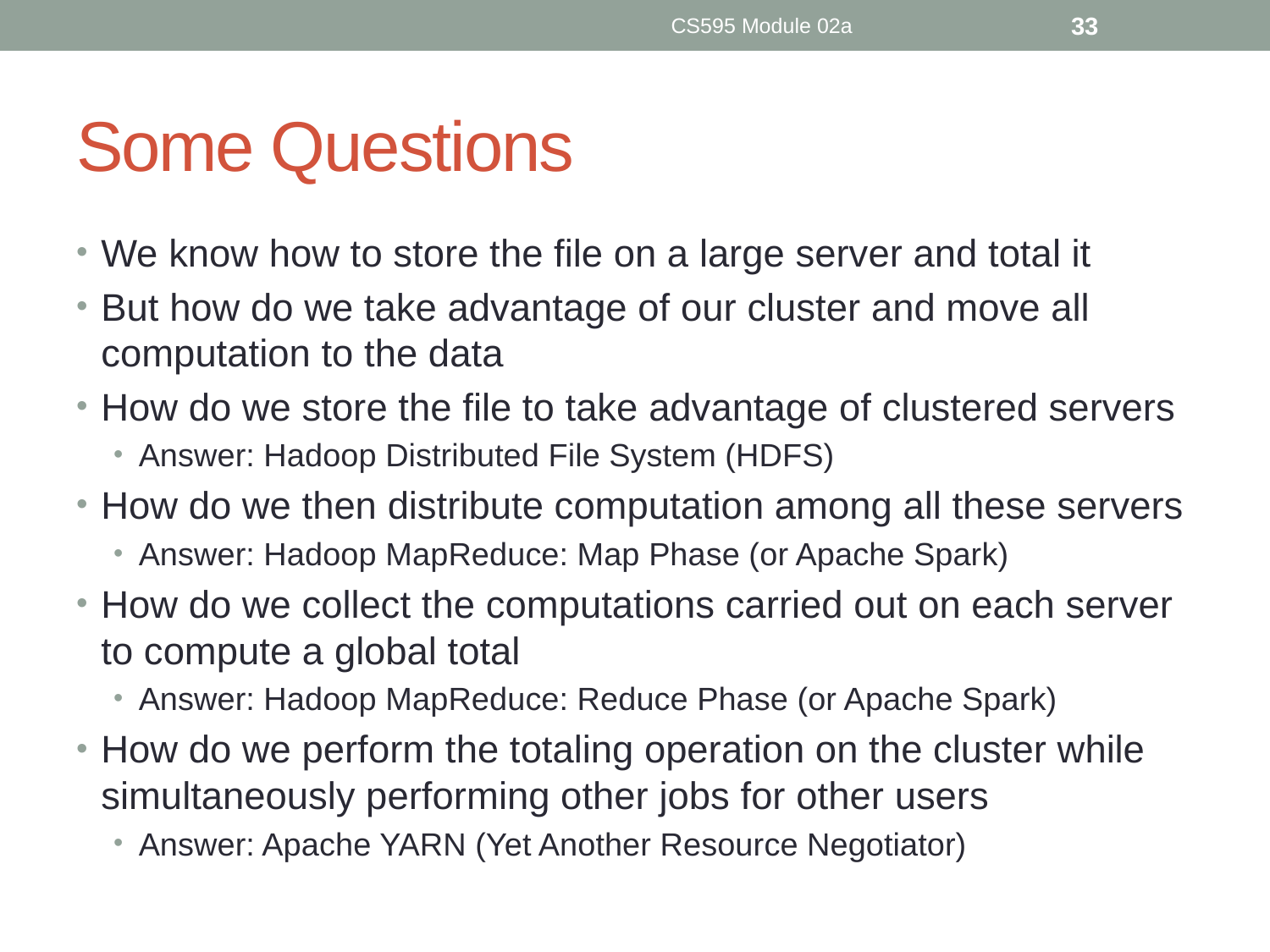

CS595 Module 02a
33
# Some Questions
We know how to store the file on a large server and total it
But how do we take advantage of our cluster and move all computation to the data
How do we store the file to take advantage of clustered servers
Answer: Hadoop Distributed File System (HDFS)
How do we then distribute computation among all these servers
Answer: Hadoop MapReduce: Map Phase (or Apache Spark)
How do we collect the computations carried out on each server to compute a global total
Answer: Hadoop MapReduce: Reduce Phase (or Apache Spark)
How do we perform the totaling operation on the cluster while simultaneously performing other jobs for other users
Answer: Apache YARN (Yet Another Resource Negotiator)